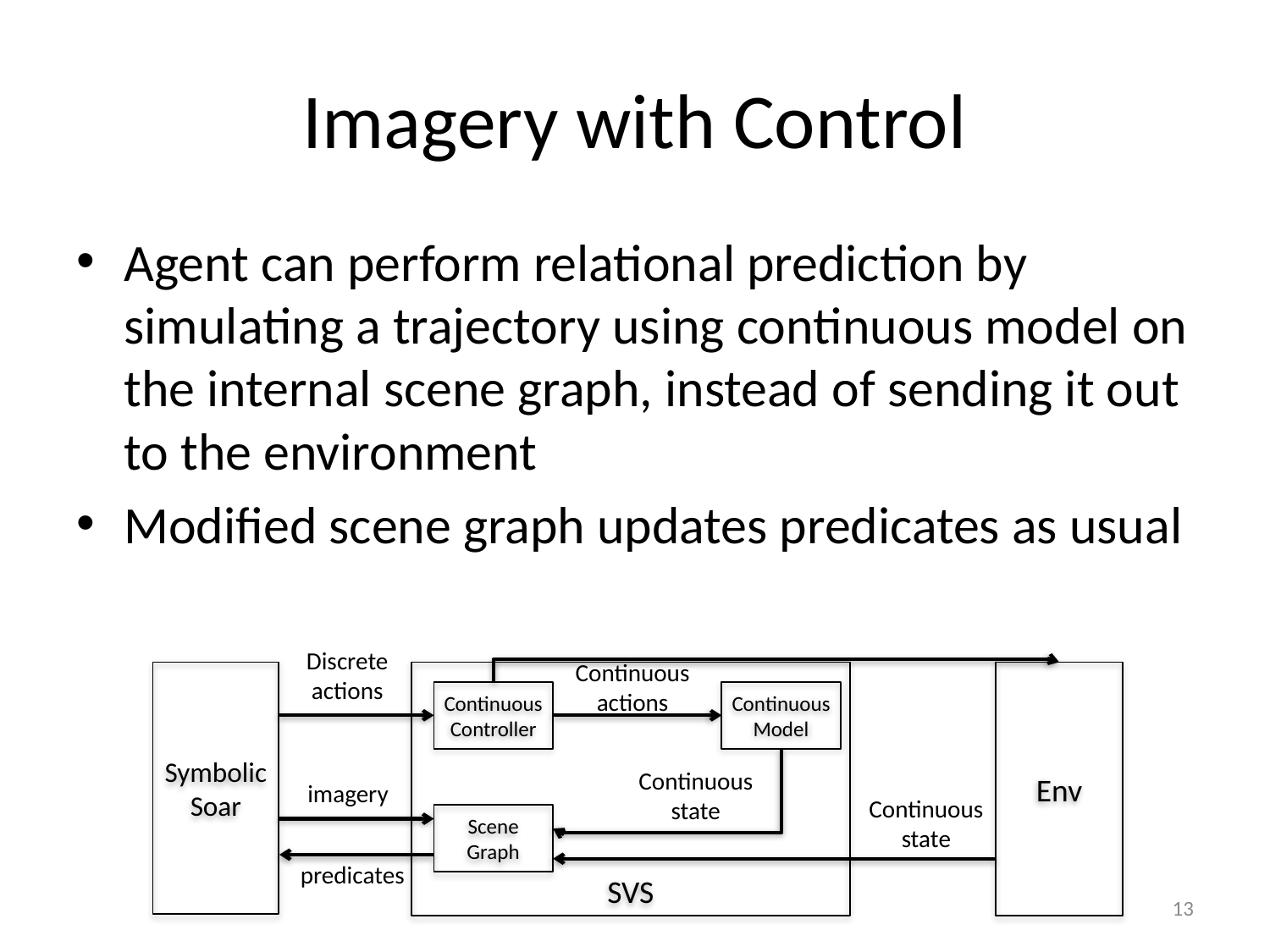

# Imagery with Control
Agent can perform relational prediction by simulating a trajectory using continuous model on the internal scene graph, instead of sending it out to the environment
Modified scene graph updates predicates as usual
Discrete
actions
Continuous
actions
Symbolic
Soar
SVS
Env
Continuous
Controller
Continuous
Model
Continuous
state
imagery
Continuous
state
Scene
Graph
predicates
13